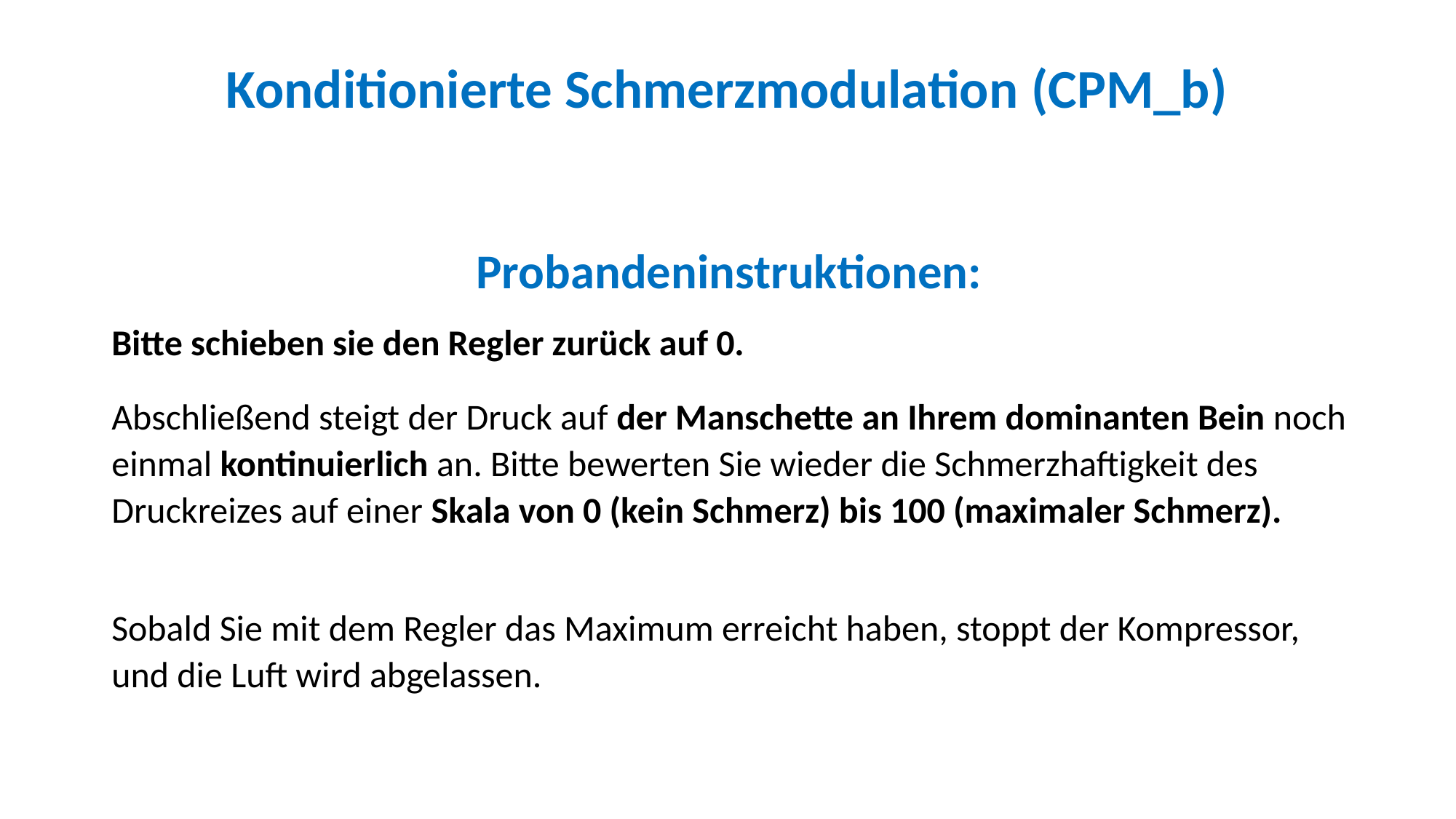

Konditionierte Schmerzmodulation (CPM_b)
Probandeninstruktionen:
Bitte schieben sie den Regler zurück auf 0.
Abschließend steigt der Druck auf der Manschette an Ihrem dominanten Bein noch einmal kontinuierlich an. Bitte bewerten Sie wieder die Schmerzhaftigkeit des Druckreizes auf einer Skala von 0 (kein Schmerz) bis 100 (maximaler Schmerz).

Sobald Sie mit dem Regler das Maximum erreicht haben, stoppt der Kompressor, und die Luft wird abgelassen.